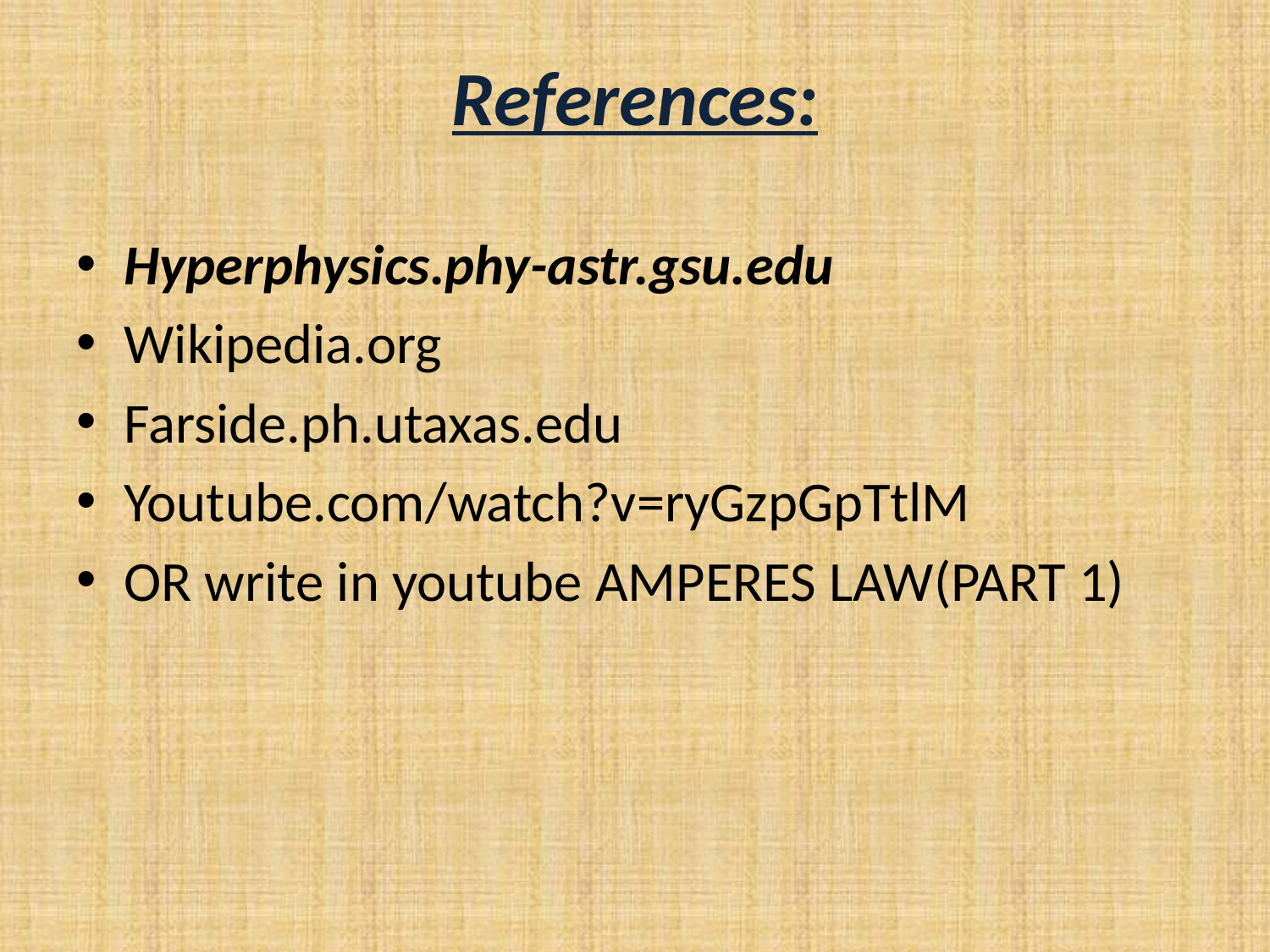

# References:
Hyperphysics.phy-astr.gsu.edu
Wikipedia.org
Farside.ph.utaxas.edu
Youtube.com/watch?v=ryGzpGpTtlM
OR write in youtube AMPERES LAW(PART 1)